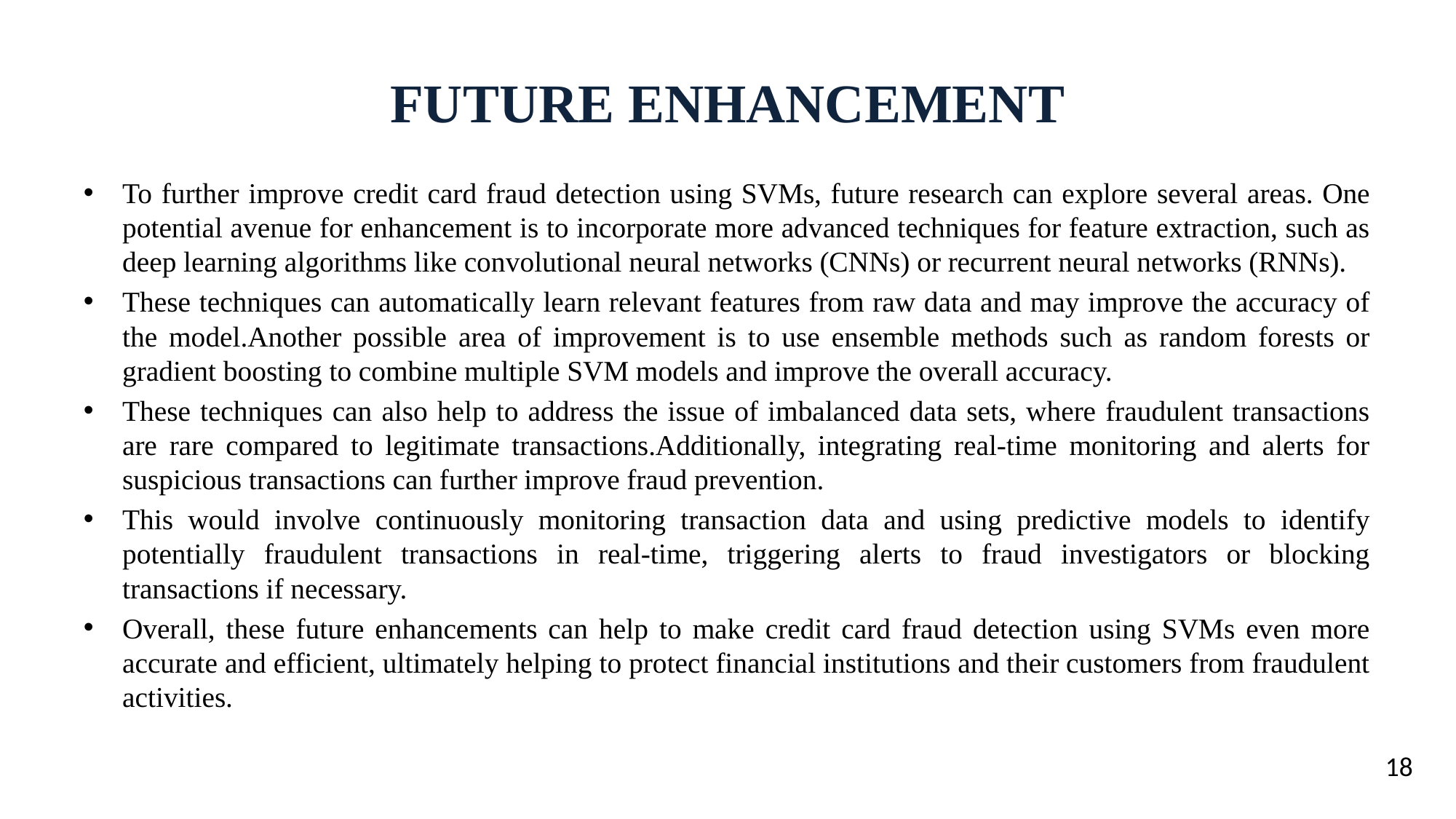

# FUTURE ENHANCEMENT
To further improve credit card fraud detection using SVMs, future research can explore several areas. One potential avenue for enhancement is to incorporate more advanced techniques for feature extraction, such as deep learning algorithms like convolutional neural networks (CNNs) or recurrent neural networks (RNNs).
These techniques can automatically learn relevant features from raw data and may improve the accuracy of the model.Another possible area of improvement is to use ensemble methods such as random forests or gradient boosting to combine multiple SVM models and improve the overall accuracy.
These techniques can also help to address the issue of imbalanced data sets, where fraudulent transactions are rare compared to legitimate transactions.Additionally, integrating real-time monitoring and alerts for suspicious transactions can further improve fraud prevention.
This would involve continuously monitoring transaction data and using predictive models to identify potentially fraudulent transactions in real-time, triggering alerts to fraud investigators or blocking transactions if necessary.
Overall, these future enhancements can help to make credit card fraud detection using SVMs even more accurate and efficient, ultimately helping to protect financial institutions and their customers from fraudulent activities.

18